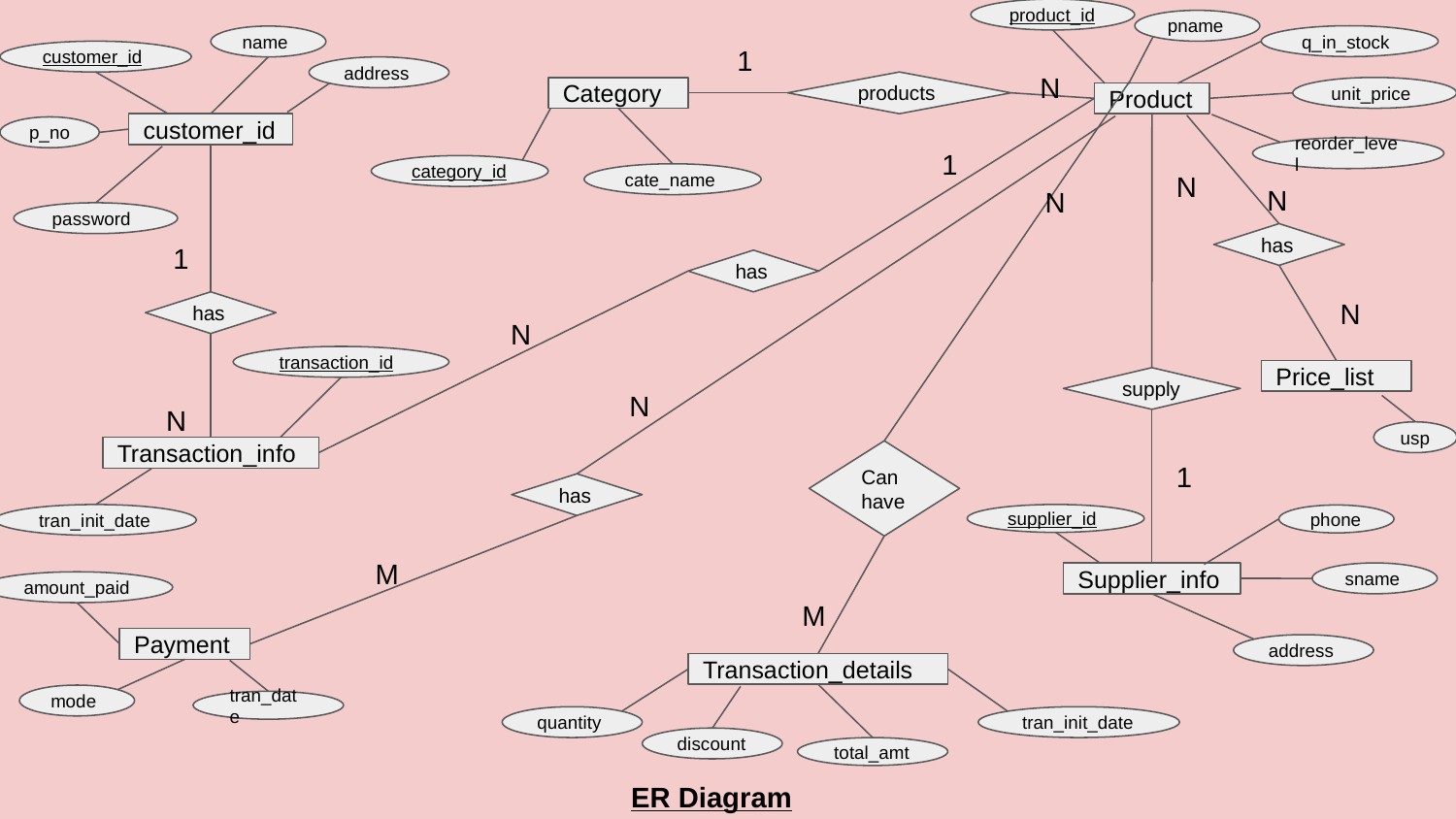

product_id
pname

q_in_stock
name
1
customer_id
N
address
products
Category
unit_price
Product
customer_id
p_no
1
reorder_level
N
category_id
cate_name
N
N
password
has
1
has
N
has
N
transaction_id
Price_list
supply
N
N
usp
Transaction_info
Can have
1
has
supplier_id
tran_init_date
phone
M
Supplier_info
sname
amount_paid
M
Payment
address
Transaction_details
mode
tran_date
quantity
tran_init_date
discount
total_amt
ER Diagram